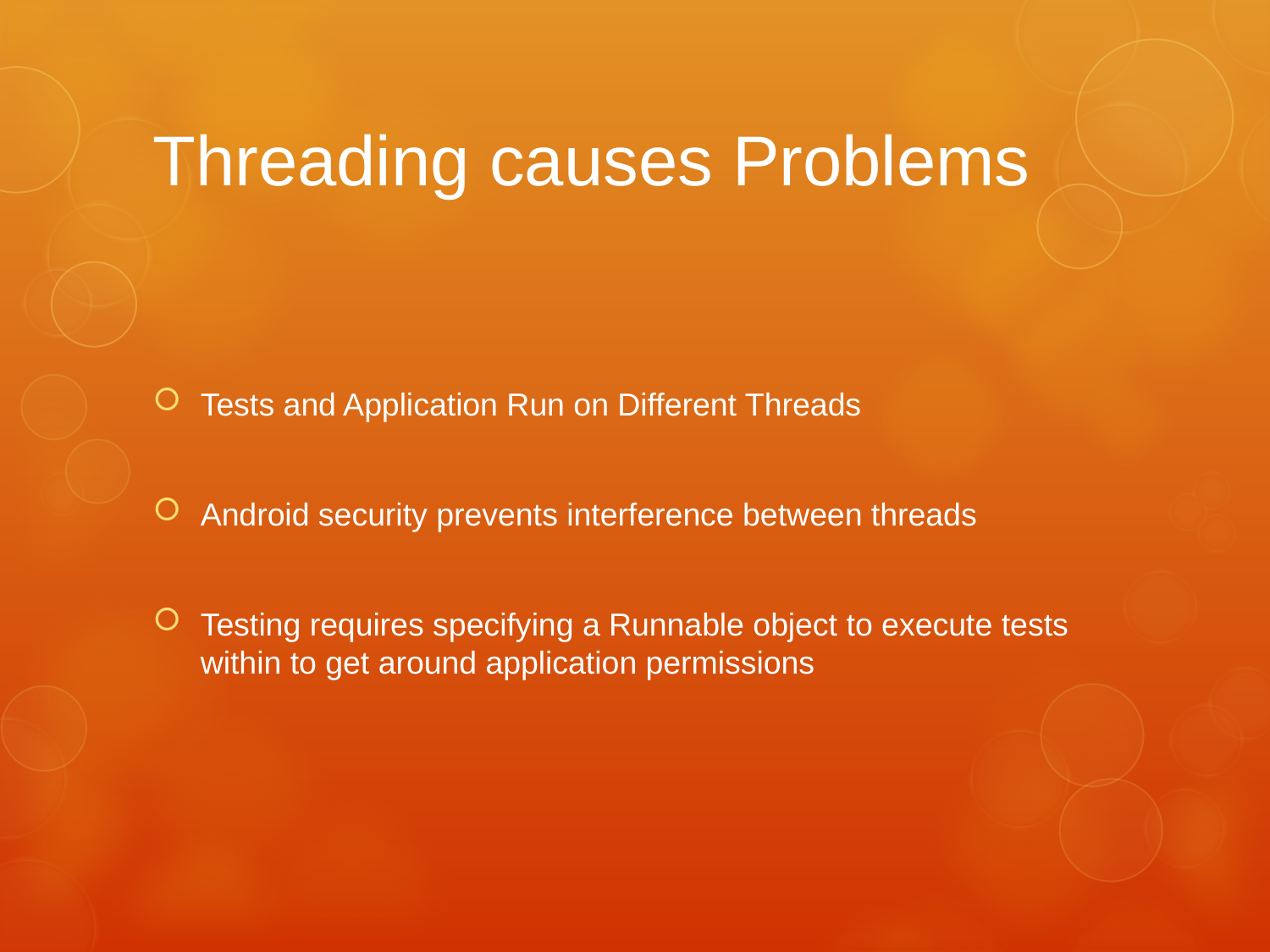

# Threading causes Problems
Tests and Application Run on Different Threads

Android security prevents interference between threads

Testing requires specifying a Runnable object to execute tests within to get around application permissions